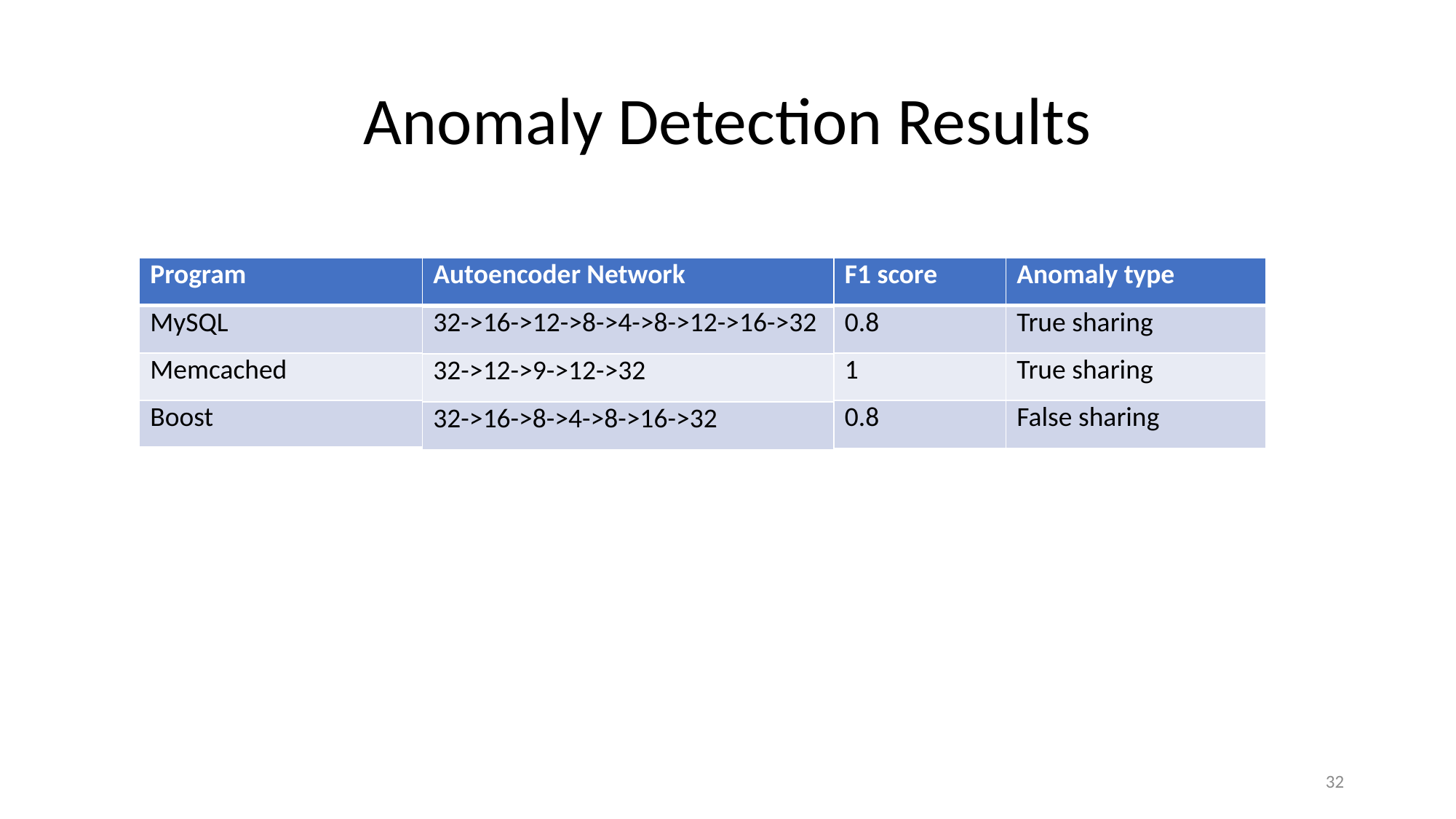

# Anomaly Detection Results
| Program |
| --- |
| MySQL |
| Memcached |
| Boost |
| Autoencoder Network |
| --- |
| 32->16->12->8->4->8->12->16->32 |
| 32->12->9->12->32 |
| 32->16->8->4->8->16->32 |
| F1 score |
| --- |
| 0.8 |
| 1 |
| 0.8 |
| Anomaly type |
| --- |
| True sharing |
| True sharing |
| False sharing |
32